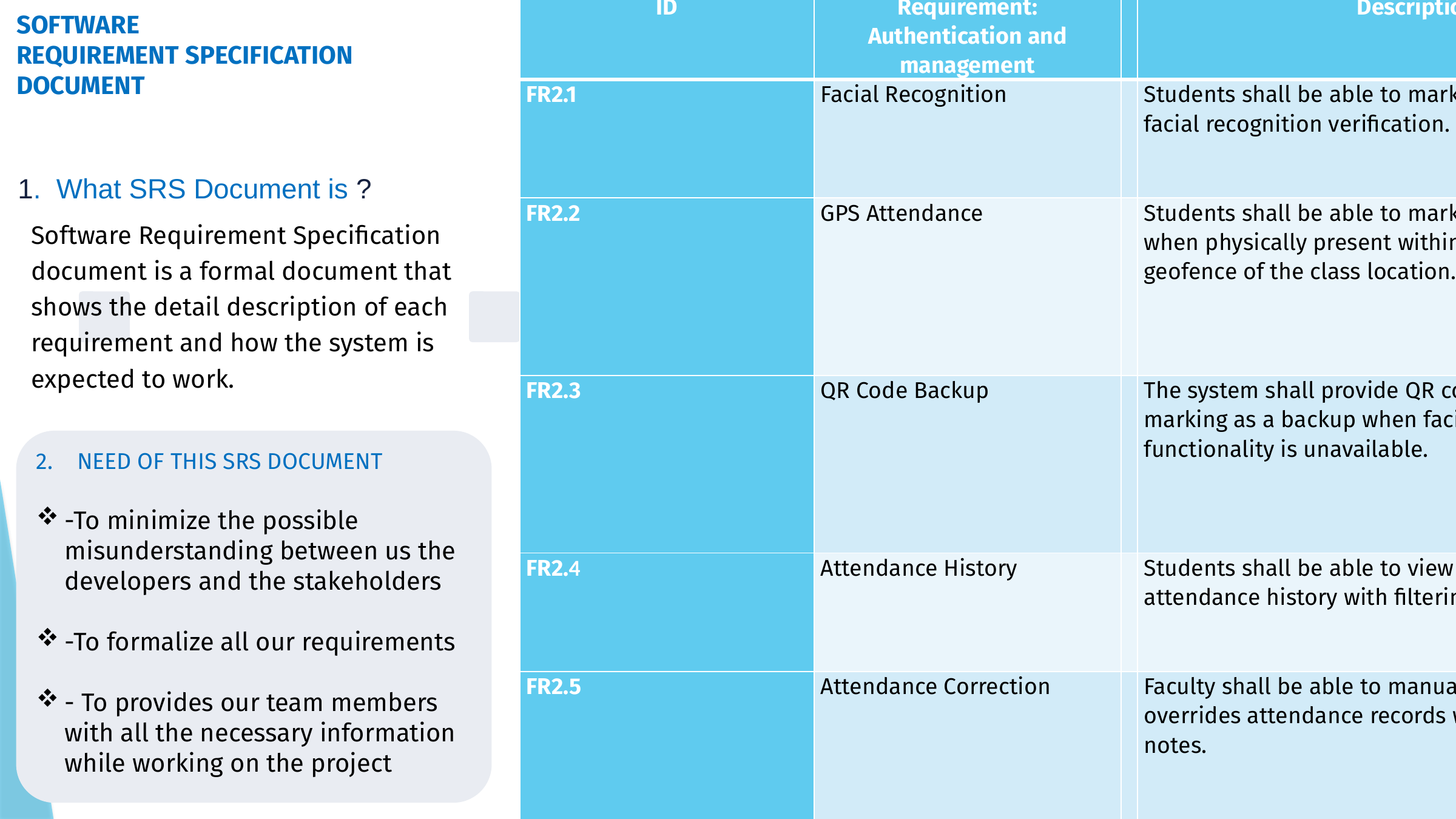

| ID | Requirement: Authentication and management |  | Description |
| --- | --- | --- | --- |
| FR2.1 | Facial Recognition |  | Students shall be able to mark attendance using facial recognition verification. |
| FR2.2 | GPS Attendance |  | Students shall be able to mark attendance only when physically present within the configured geofence of the class location. |
| FR2.3 | QR Code Backup |  | The system shall provide QR code-based attendance marking as a backup when facial recognition or GPS functionality is unavailable. |
| FR2.4 | Attendance History |  | Students shall be able to view their personal attendance history with filtering options. |
| FR2.5 | Attendance Correction |  | Faculty shall be able to manually correct or overrides attendance records with justification notes. |
# SOFTWARE REQUIREMENT SPECIFICATION DOCUMENT

1.  What SRS Document is ?
Software Requirement Specification document is a formal document that shows the detail description of each requirement and how the system is expected to work.

2.    NEED OF THIS SRS DOCUMENT

-To minimize the possible misunderstanding between us the developers and the stakeholders

-To formalize all our requirements

- To provides our team members with all the necessary information while working on the project